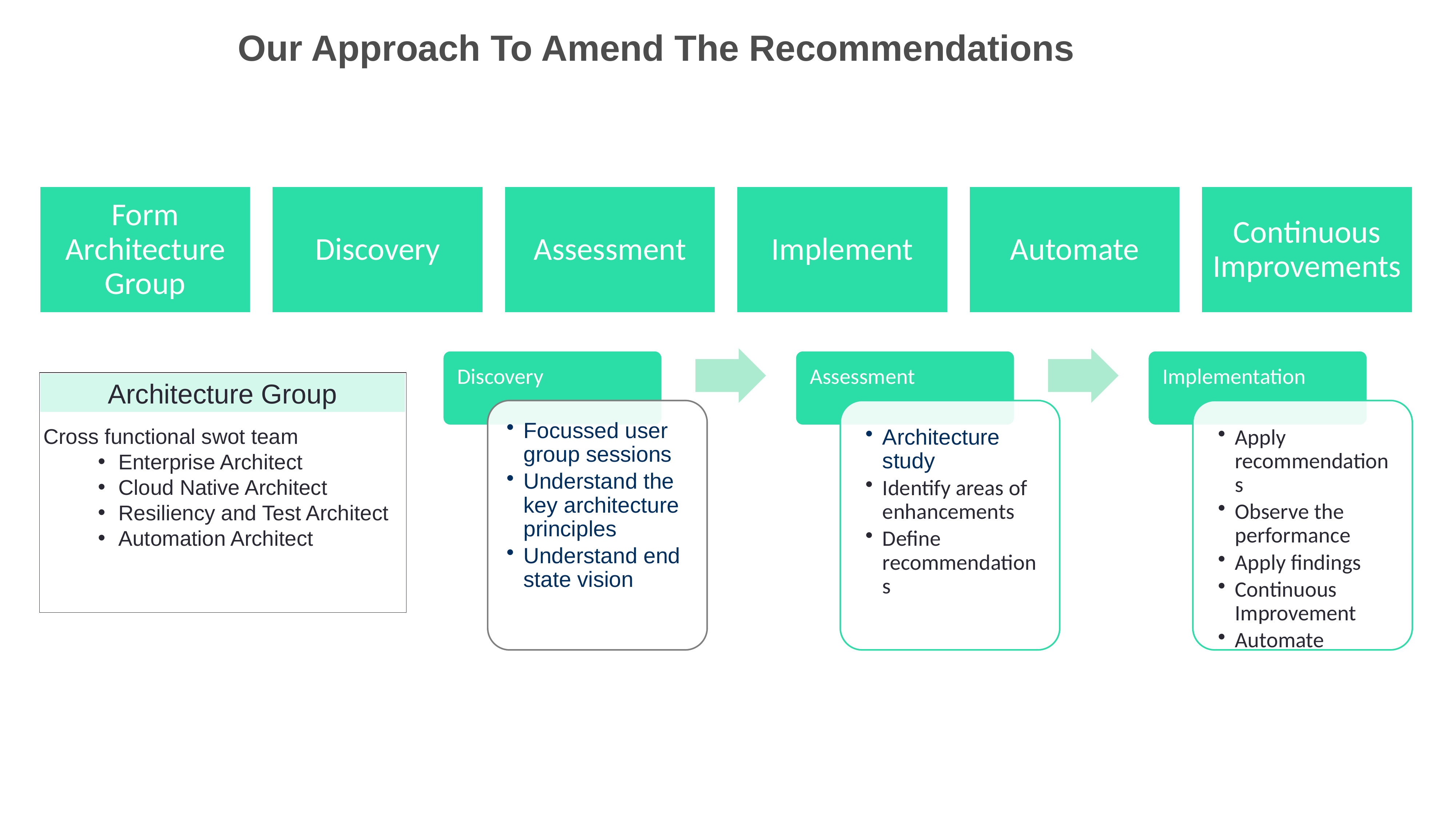

# Our Approach To Amend The Recommendations
Form Architecture Group
Discovery
Assessment
Implement
Automate
Continuous Improvements
Discovery
Focussed user group sessions
Understand the key architecture principles
Understand end state vision

Assessment
Architecture study
Identify areas of enhancements
Define recommendations

Implementation
Apply recommendations
Observe the performance
Apply findings
Continuous Improvement
Automate

Architecture Group
Cross functional swot team
Enterprise Architect
Cloud Native Architect
Resiliency and Test Architect
Automation Architect